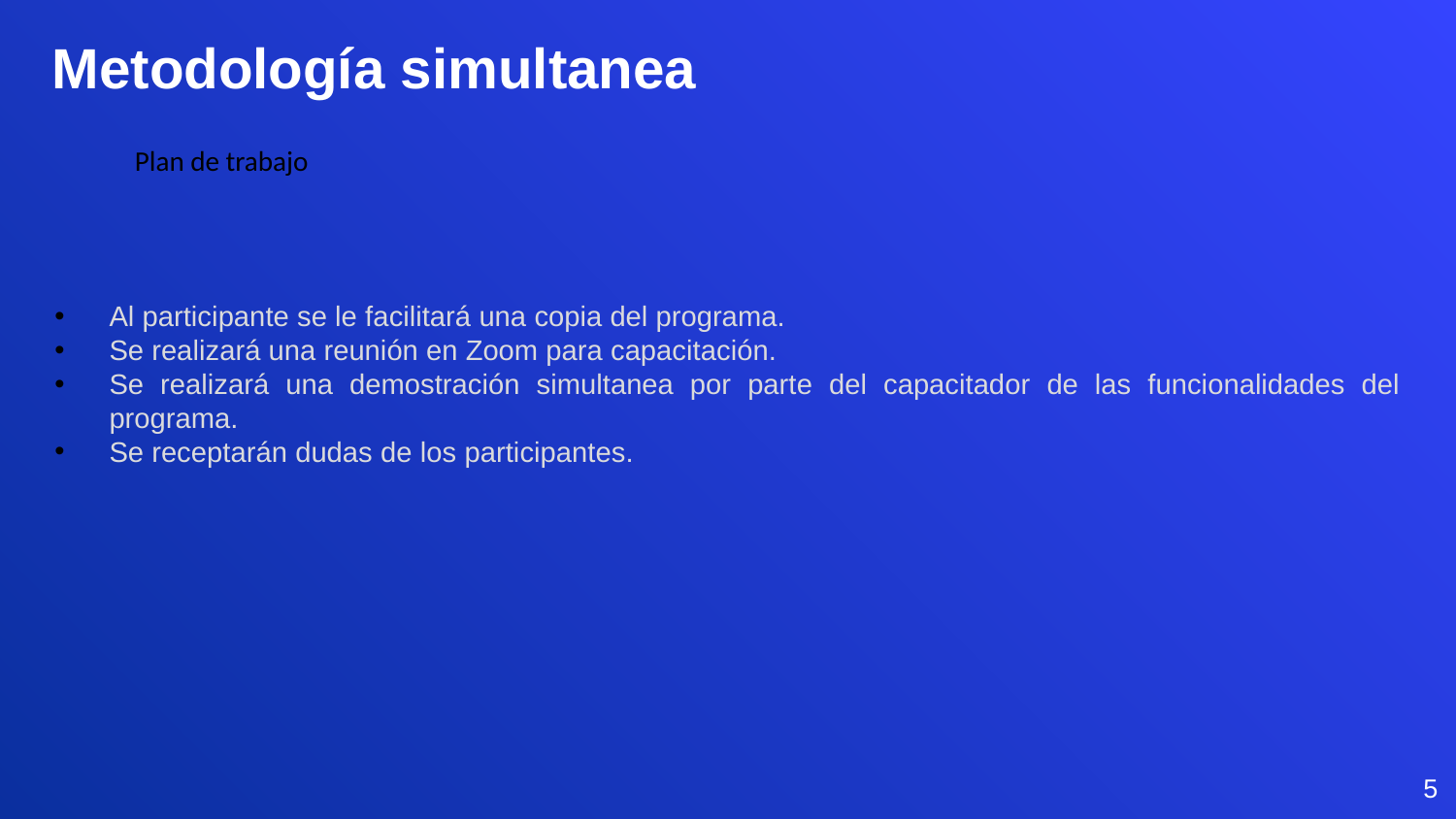

Metodología simultanea
Plan de trabajo
Al participante se le facilitará una copia del programa.
Se realizará una reunión en Zoom para capacitación.
Se realizará una demostración simultanea por parte del capacitador de las funcionalidades del programa.
Se receptarán dudas de los participantes.

5